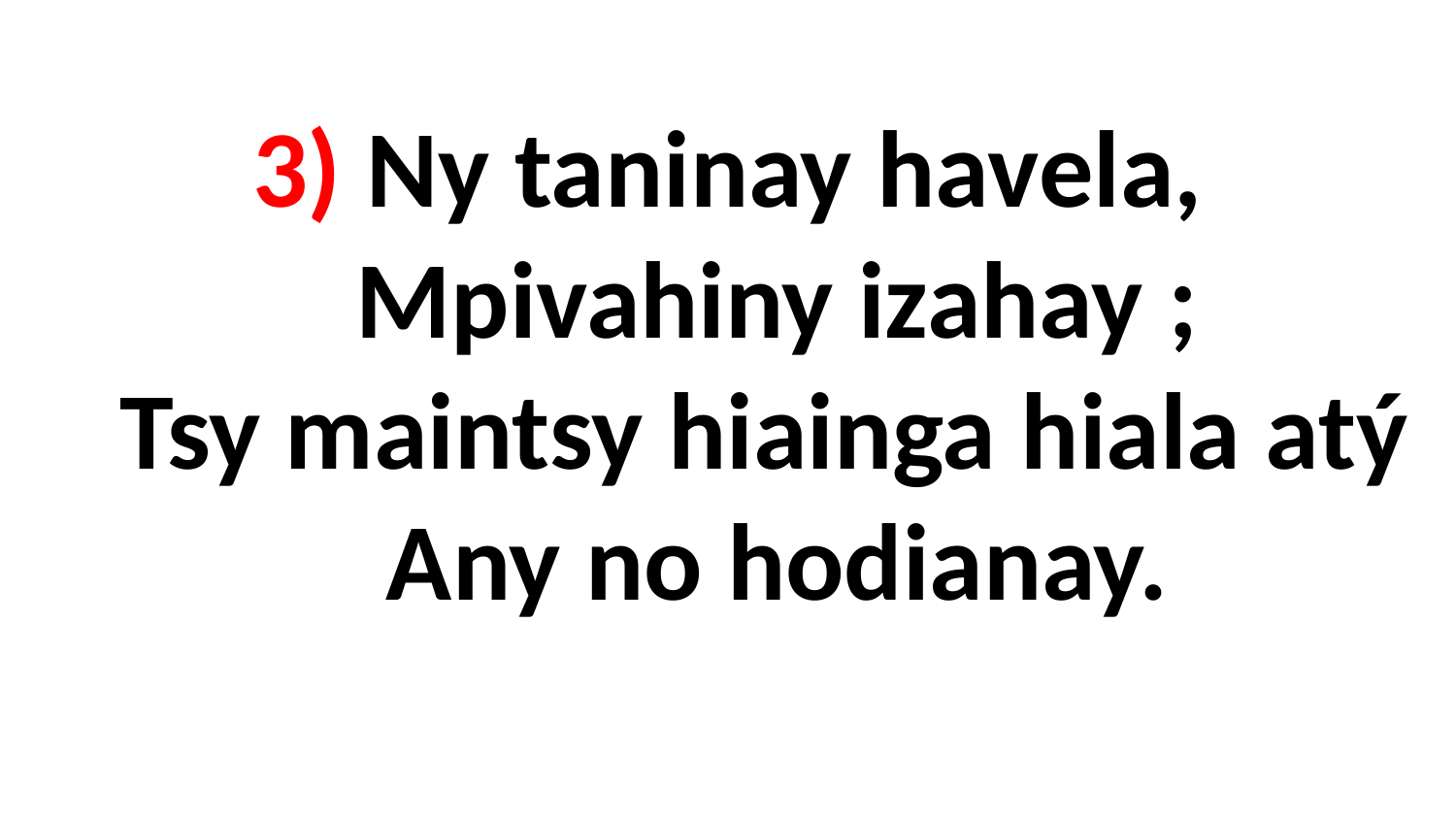

# 3) Ny taninay havela, Mpivahiny izahay ; Tsy maintsy hiainga hiala atý Any no hodianay.